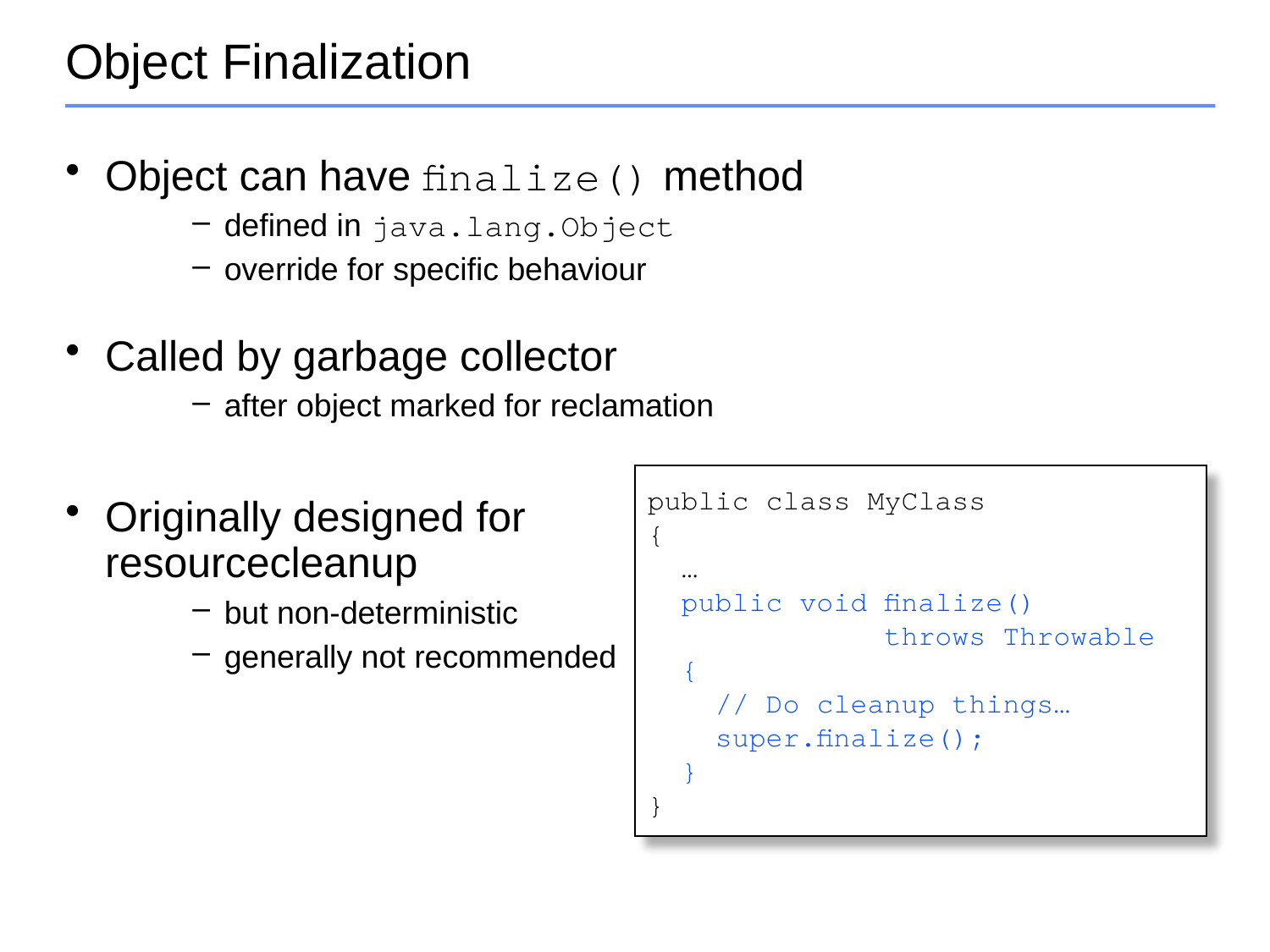

# Object Finalization
Object can have finalize() method
defined in java.lang.Object
override for specific behaviour
Called by garbage collector
after object marked for reclamation

Originally designed for
resourcecleanup
but non-deterministic
generally not recommended

public class MyClass
{
  …
  public void finalize()
              throws Throwable
  {
    // Do cleanup things…
    super.finalize();
  }
}